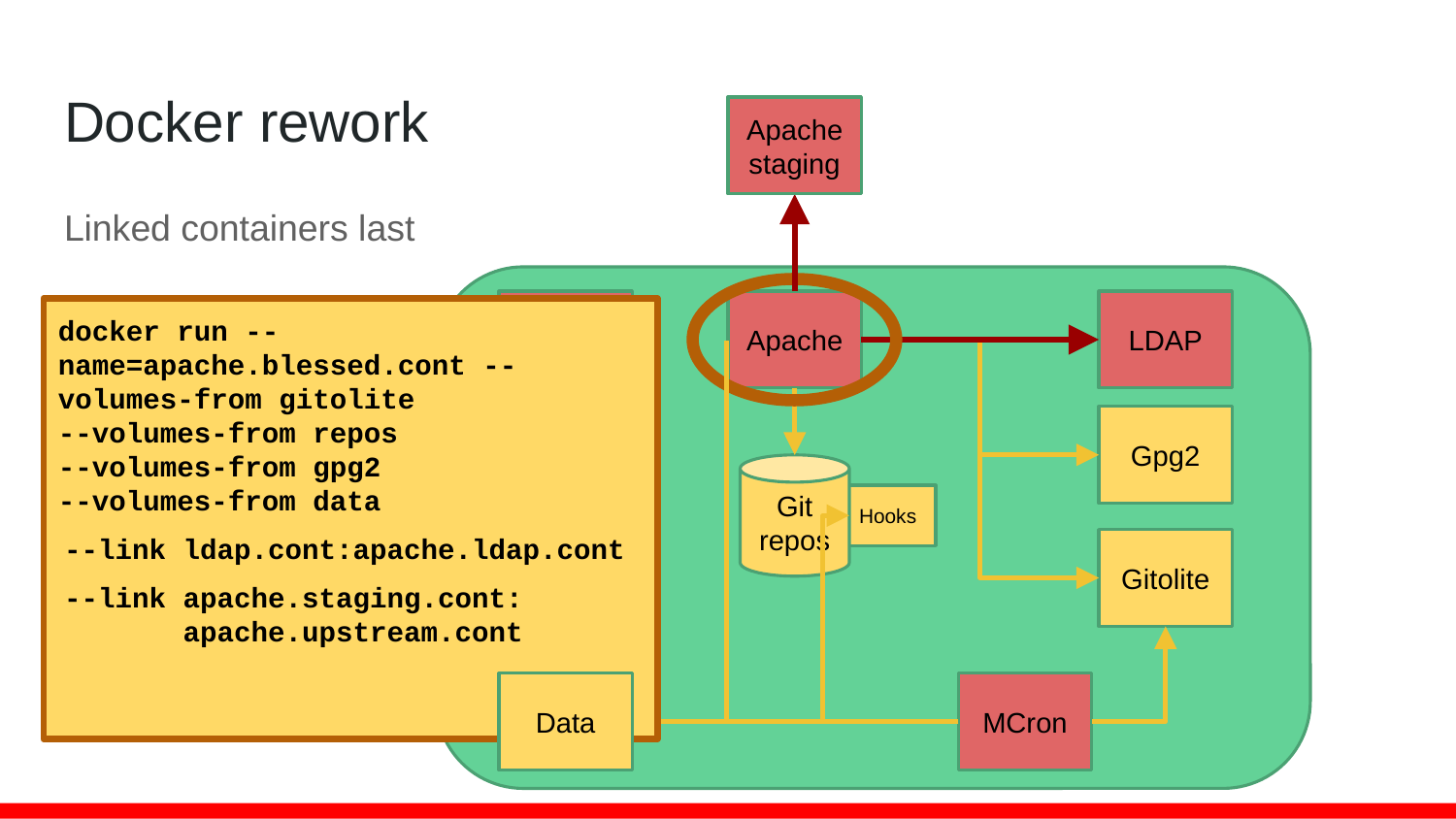

# Docker rework
Apache
staging
Linked containers last

NGiNX
Apache
LDAP
docker run --name=apache.blessed.cont --volumes-from gitolite
--volumes-from repos
--volumes-from gpg2
--volumes-from data
Gpg2
Git
repos
SSHD
Hooks
--link ldap.cont:apache.ldap.cont
Gitolite
--link apache.staging.cont:
       apache.upstream.cont

Data
MCron